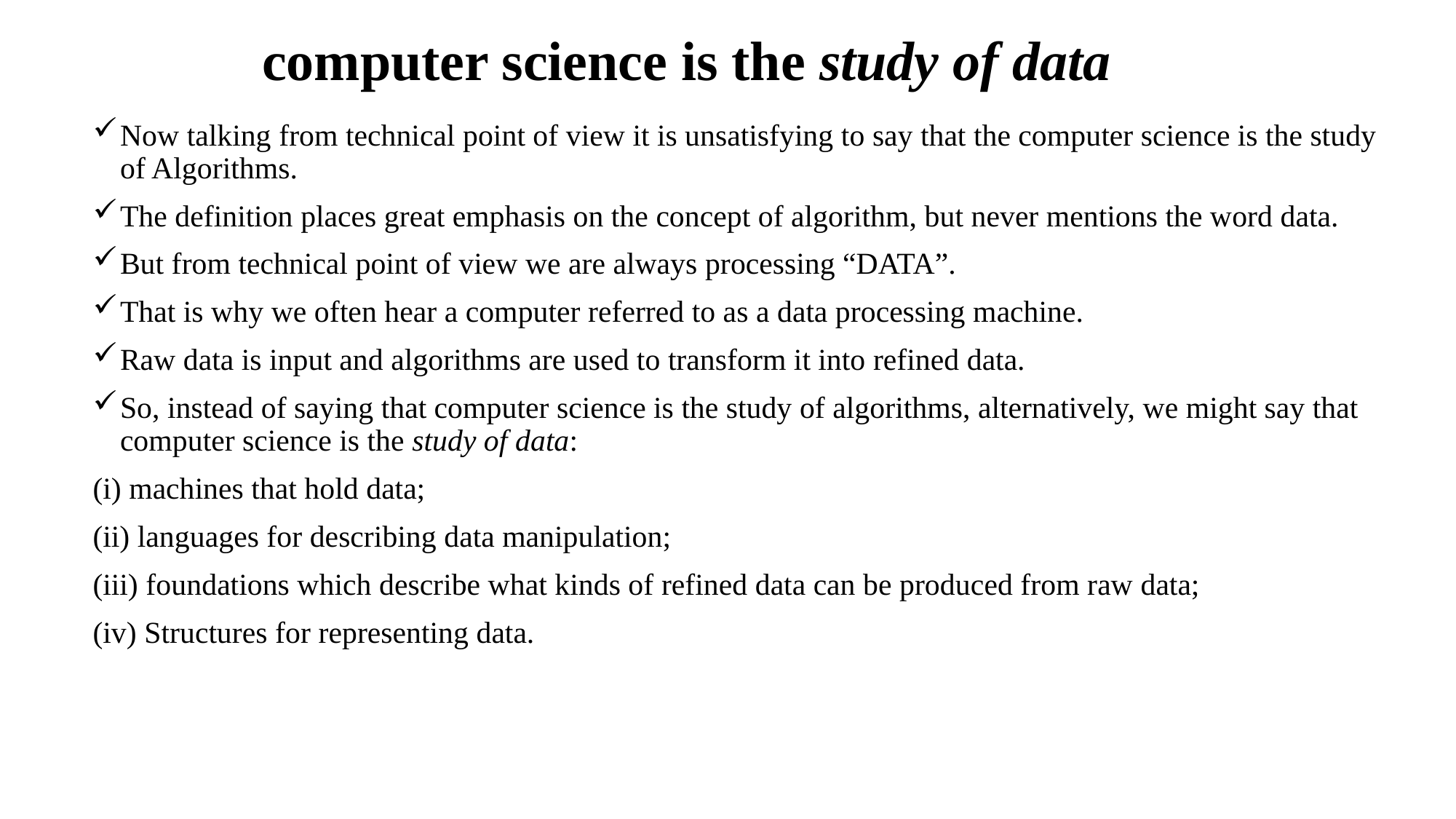

# computer science is the study of data
Now talking from technical point of view it is unsatisfying to say that the computer science is the study of Algorithms.
The definition places great emphasis on the concept of algorithm, but never mentions the word data.
But from technical point of view we are always processing “DATA”.
That is why we often hear a computer referred to as a data processing machine.
Raw data is input and algorithms are used to transform it into refined data.
So, instead of saying that computer science is the study of algorithms, alternatively, we might say that computer science is the study of data:
(i) machines that hold data;
(ii) languages for describing data manipulation;
(iii) foundations which describe what kinds of refined data can be produced from raw data;
(iv) Structures for representing data.